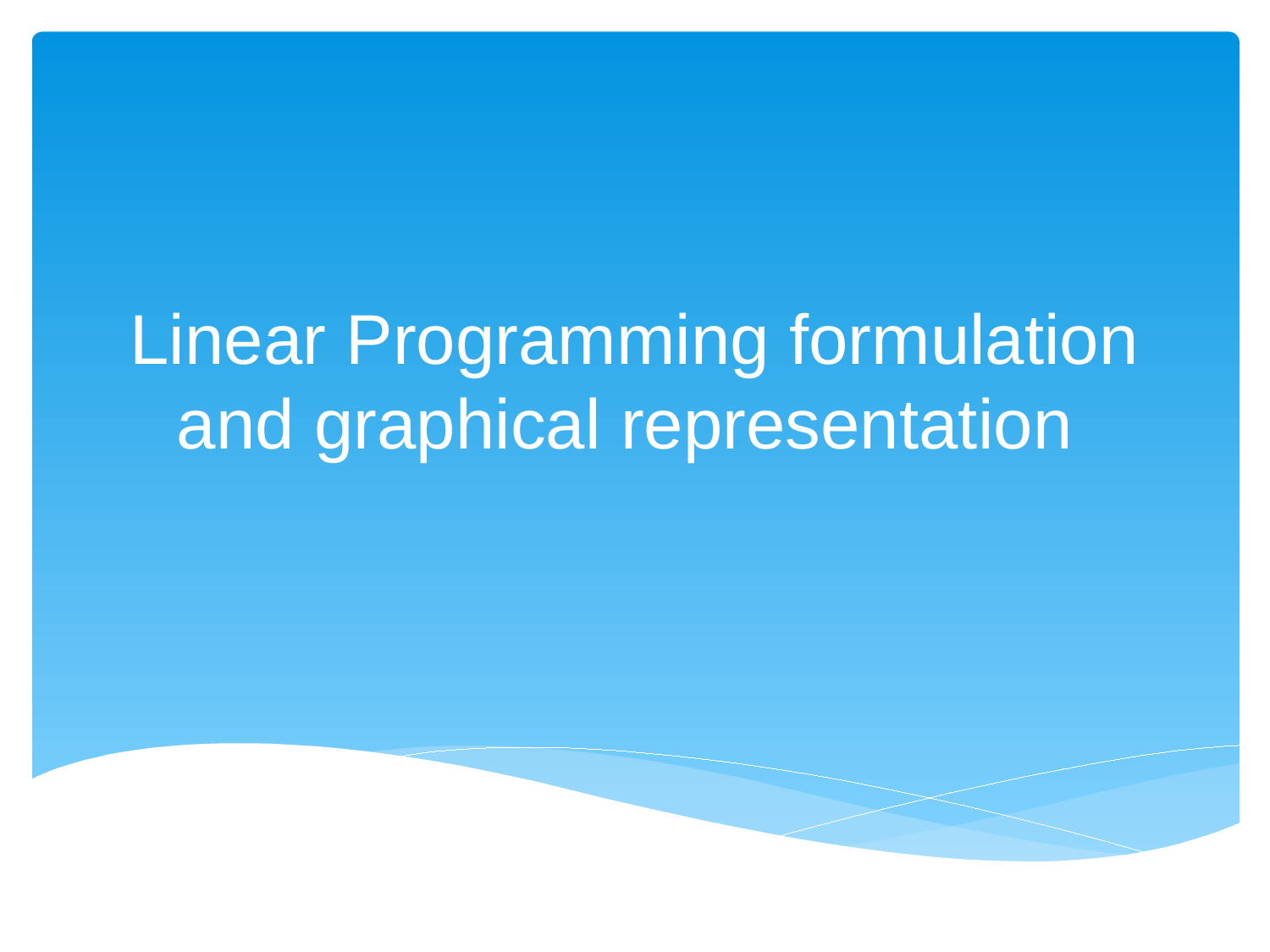

# Linear Programming formulation and graphical representation